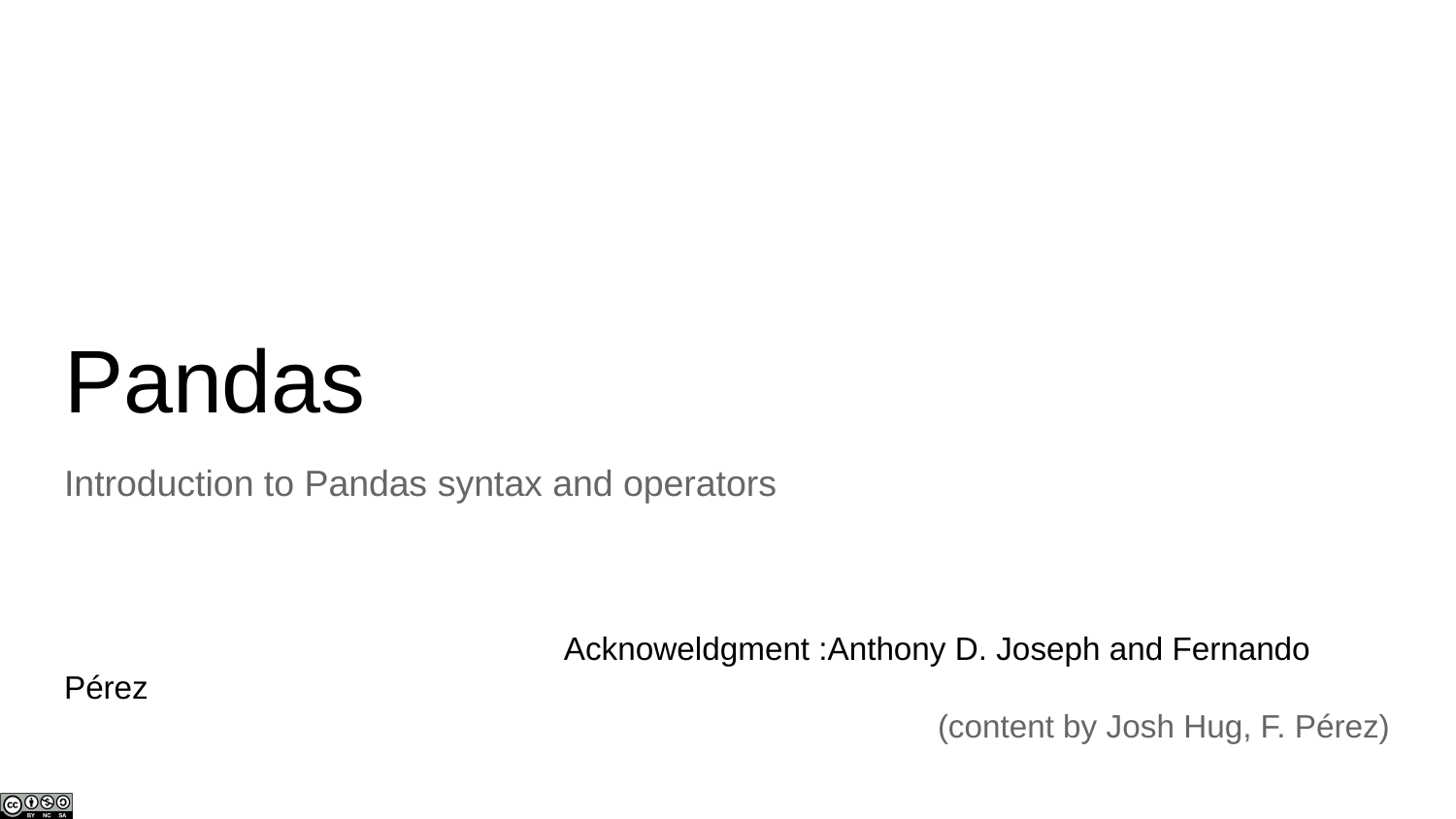

# Pandas
Introduction to Pandas syntax and operators
			       Acknoweldgment :Anthony D. Joseph and Fernando Pérez
						(content by Josh Hug, F. Pérez)